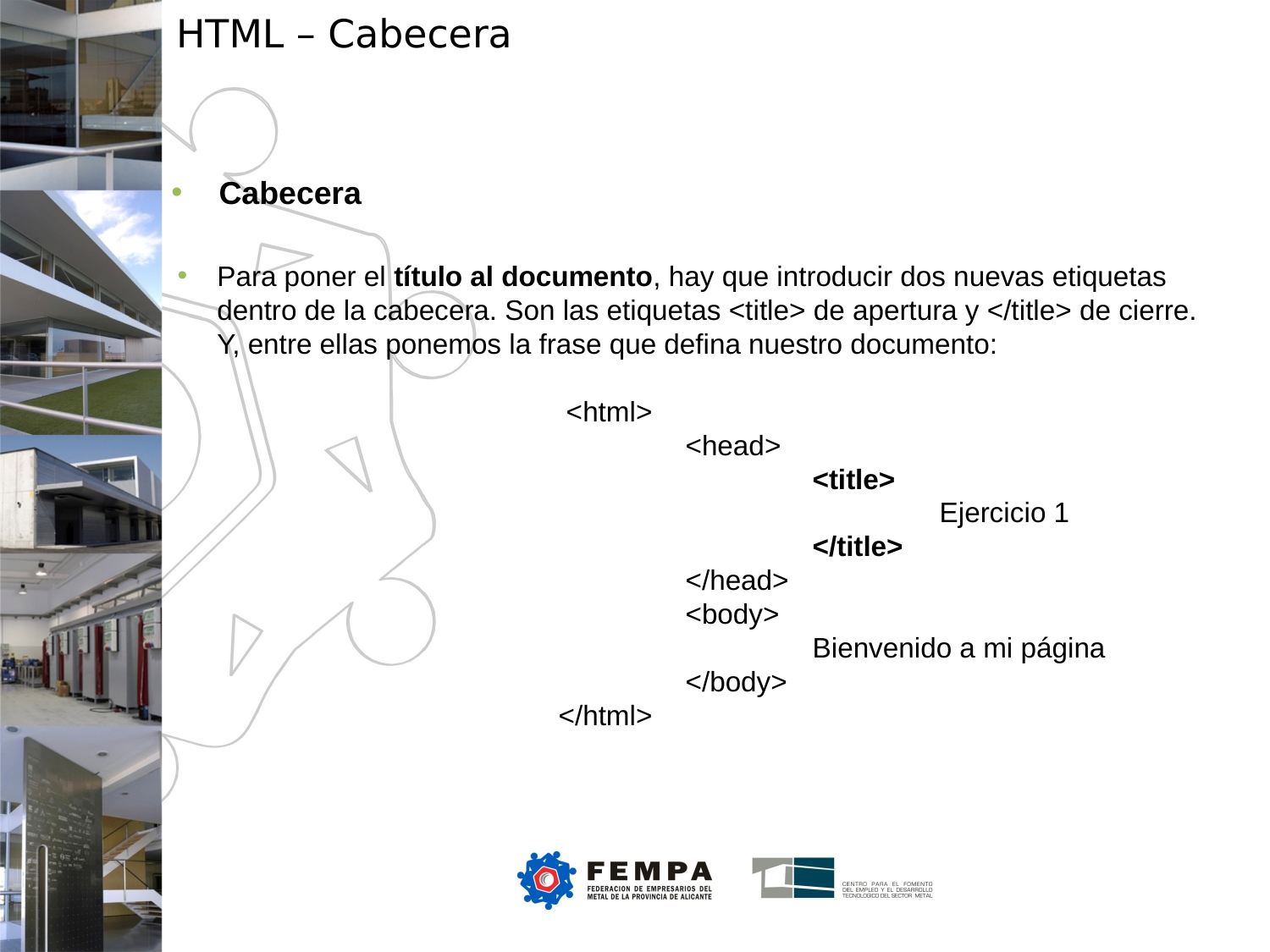

HTML – Cabecera

Cabecera

Para poner el título al documento, hay que introducir dos nuevas etiquetas dentro de la cabecera. Son las etiquetas <title> de apertura y </title> de cierre. Y, entre ellas ponemos la frase que defina nuestro documento:

   	 <html>
		<head>
   		 	<title>
      				Ejercicio 1
    			</title>
		</head>
		<body>
			Bienvenido a mi página
		</body>
	</html>